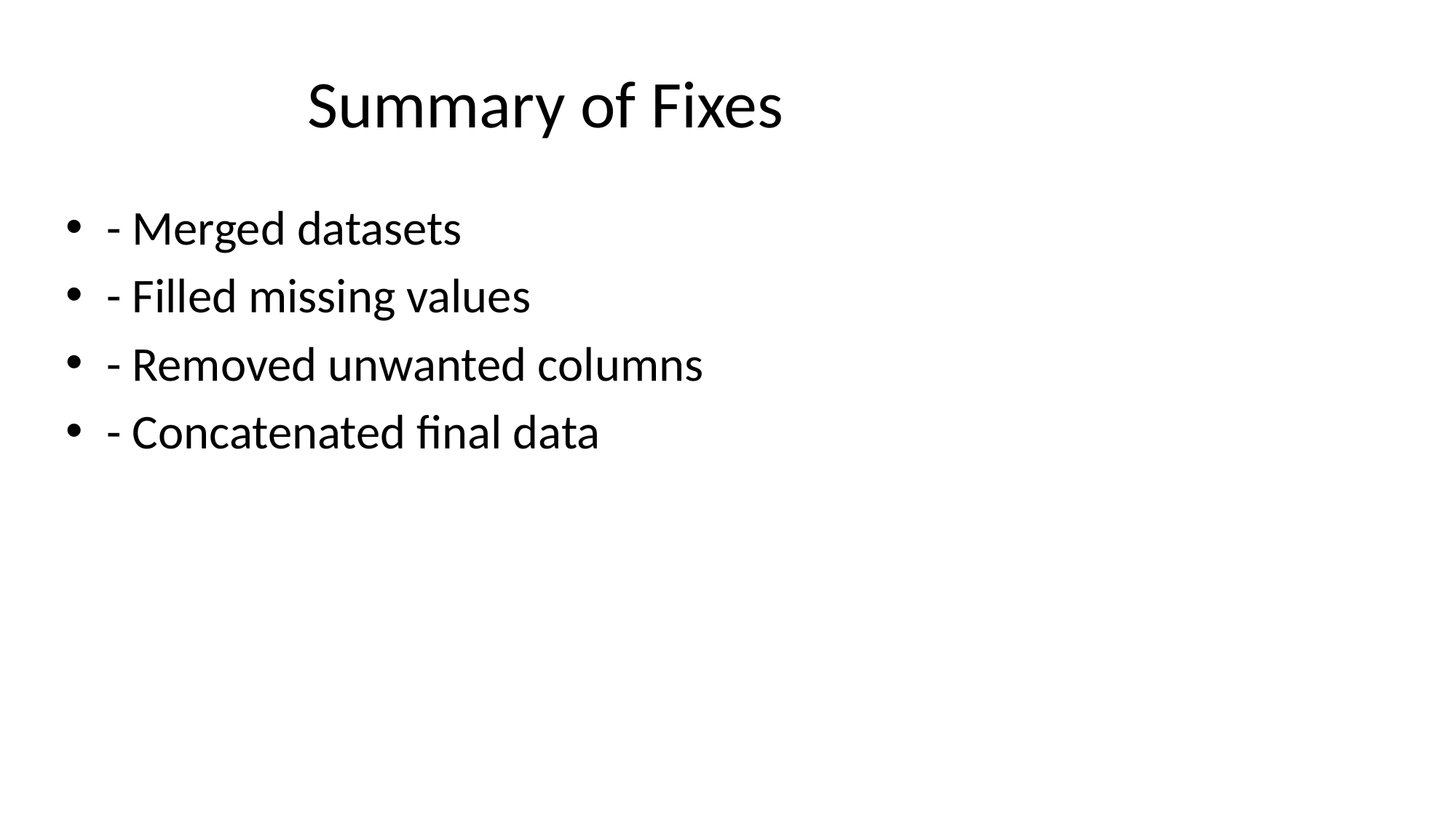

# Summary of Fixes
- Merged datasets
- Filled missing values
- Removed unwanted columns
- Concatenated final data